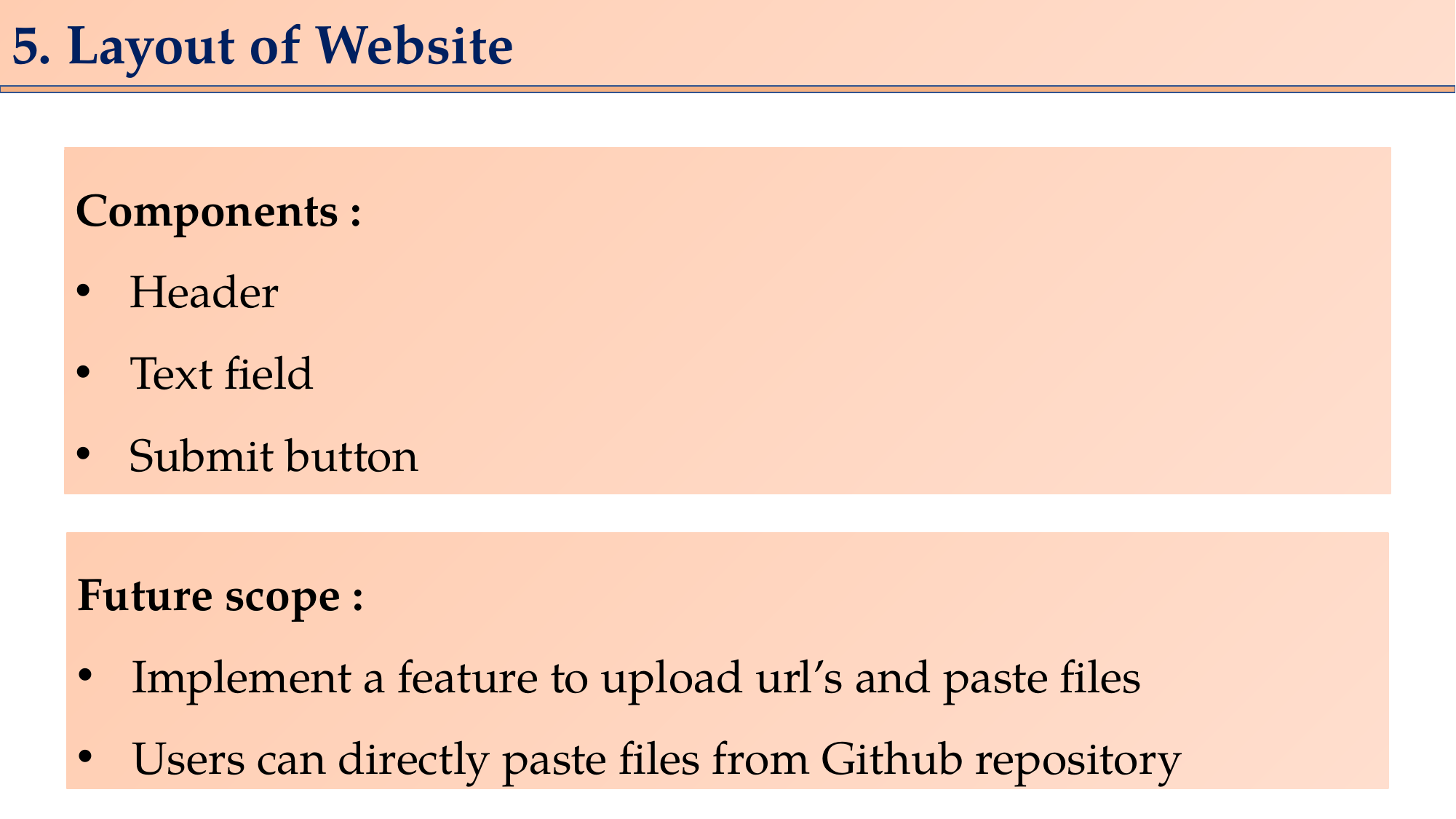

# 5. Layout of Website

Components :
Header
Text field
Submit button

Future scope :
Implement a feature to upload url’s and paste files
Users can directly paste files from Github repository